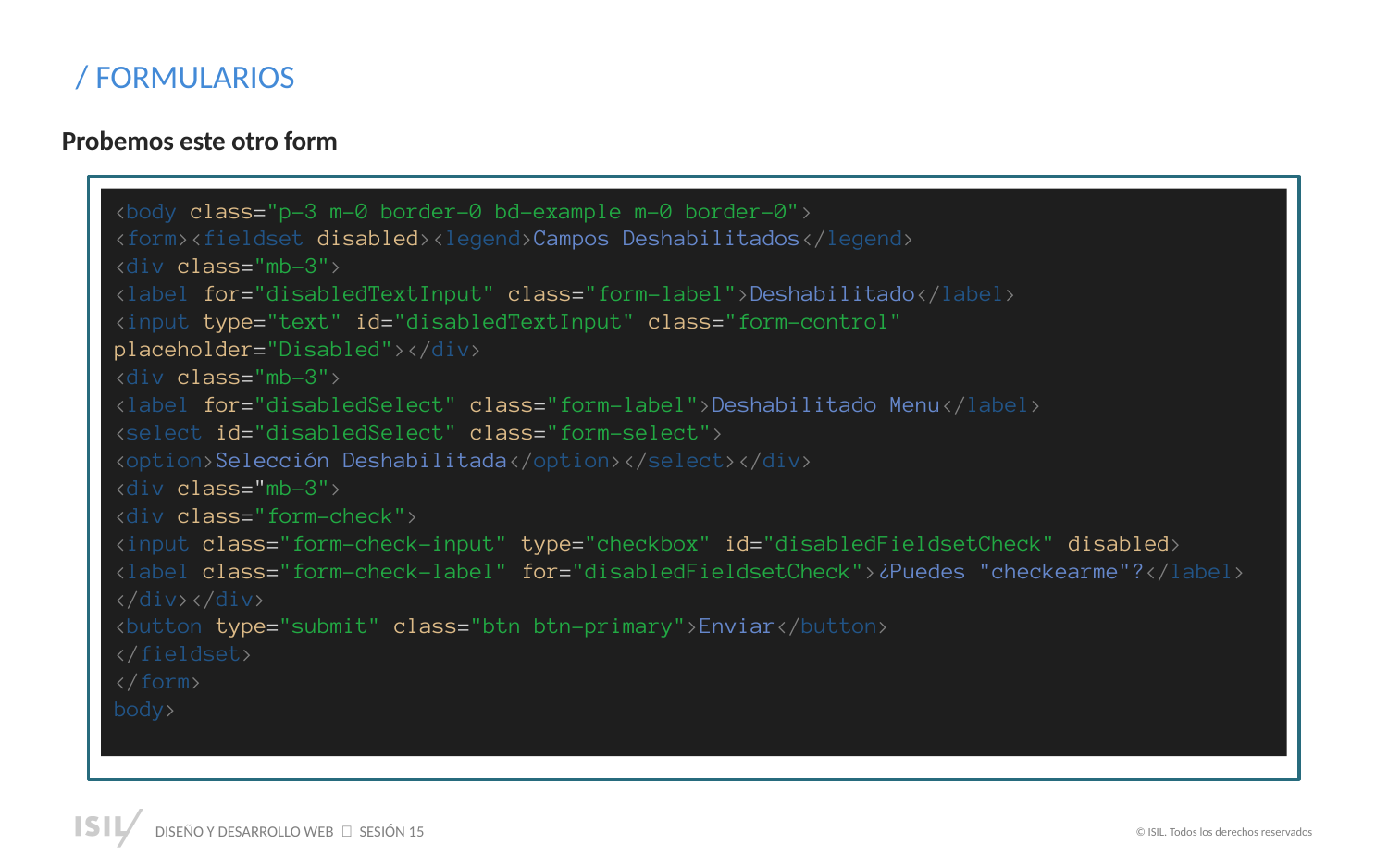

/ FORMULARIOS
Probemos este otro form
V
<body class="p-3 m-0 border-0 bd-example m-0 border-0">
<form><fieldset disabled><legend>Campos Deshabilitados</legend>
<div class="mb-3">
<label for="disabledTextInput" class="form-label">Deshabilitado</label>
<input type="text" id="disabledTextInput" class="form-control" placeholder="Disabled"></div>
<div class="mb-3">
<label for="disabledSelect" class="form-label">Deshabilitado Menu</label>
<select id="disabledSelect" class="form-select">
<option>Selección Deshabilitada</option></select></div>
<div class="mb-3">
<div class="form-check">
<input class="form-check-input" type="checkbox" id="disabledFieldsetCheck" disabled>
<label class="form-check-label" for="disabledFieldsetCheck">¿Puedes "checkearme"?</label>
</div></div>
<button type="submit" class="btn btn-primary">Enviar</button>
</fieldset>
</form>
body>